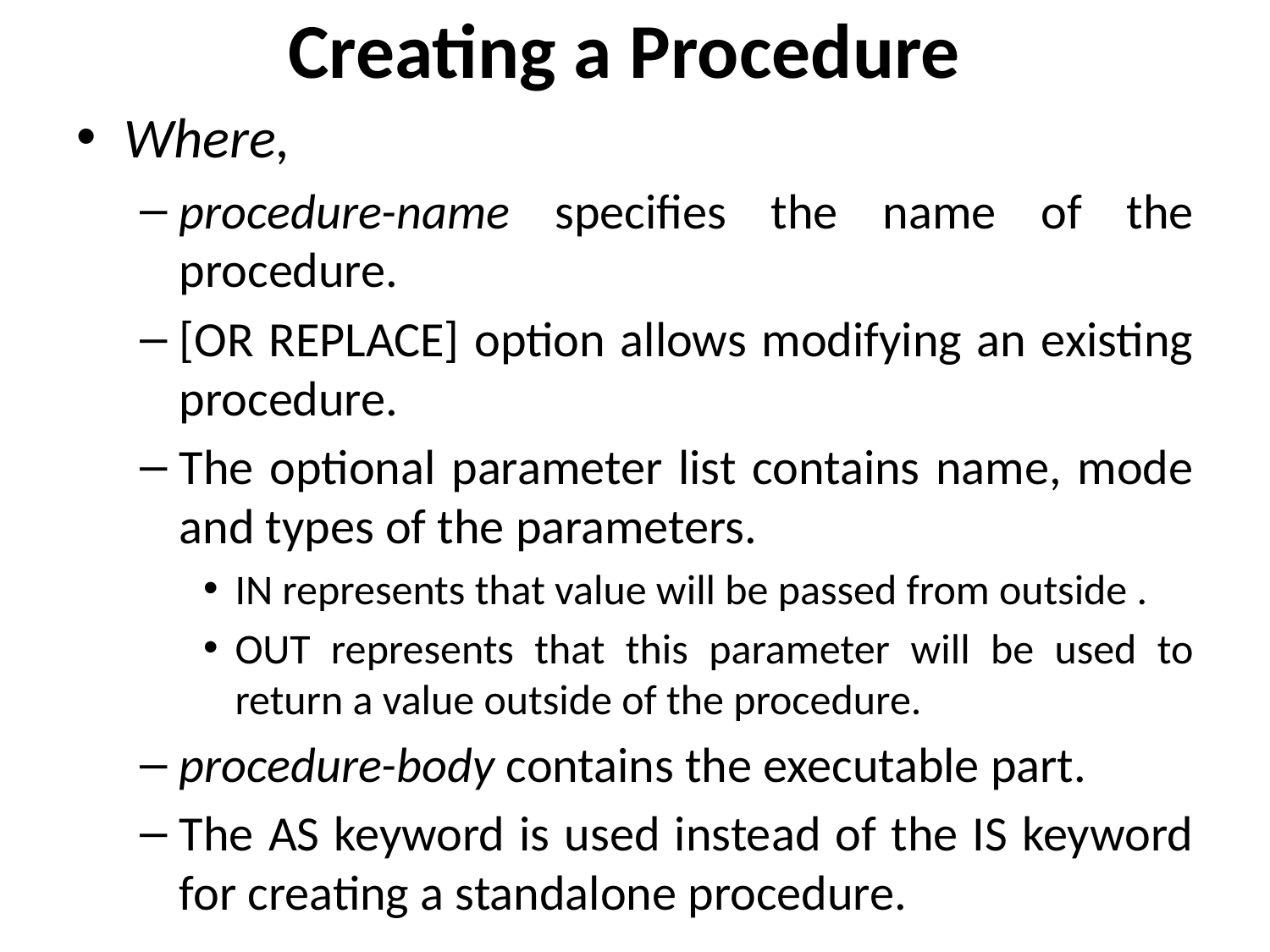

# Creating a Procedure
Where,
procedure-name specifies the name of the procedure.
[OR REPLACE] option allows modifying an existing procedure.
The optional parameter list contains name, mode and types of the parameters.
IN represents that value will be passed from outside .
OUT represents that this parameter will be used to return a value outside of the procedure.
procedure-body contains the executable part.
The AS keyword is used instead of the IS keyword for creating a standalone procedure.